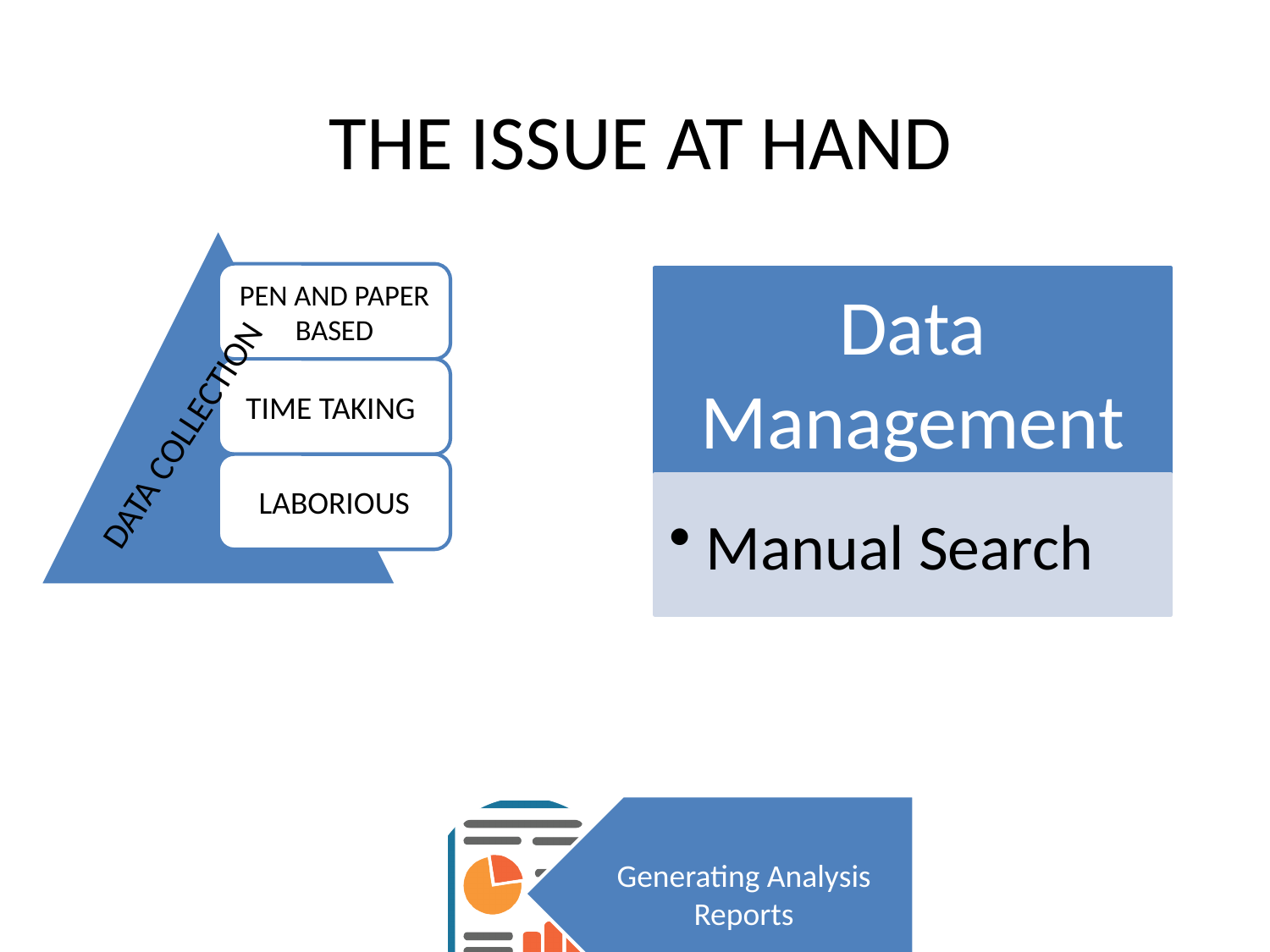

# THE ISSUE AT HAND
PEN AND PAPER BASED
TIME TAKING
LABORIOUS
Data Management
 Manual Search
DATA COLLECTION
Generating Analysis Reports